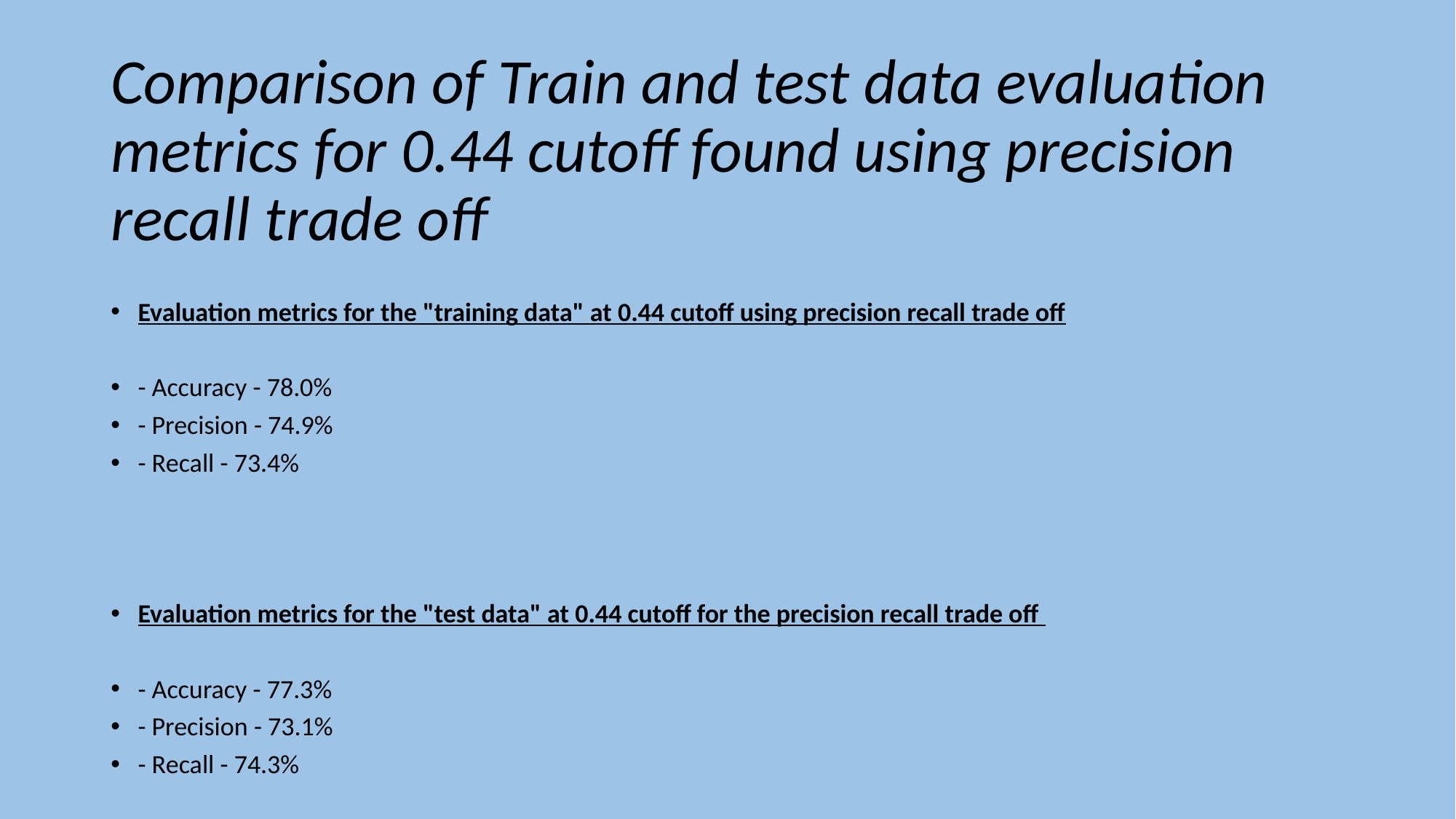

# Comparison of Train and test data evaluation metrics for 0.44 cutoff found using precision recall trade off

Evaluation metrics for the "training data" at 0.44 cutoff using precision recall trade off

- Accuracy - 78.0%
- Precision - 74.9%
- Recall - 73.4%

Evaluation metrics for the "test data" at 0.44 cutoff for the precision recall trade off

- Accuracy - 77.3%
- Precision - 73.1%
- Recall - 74.3%